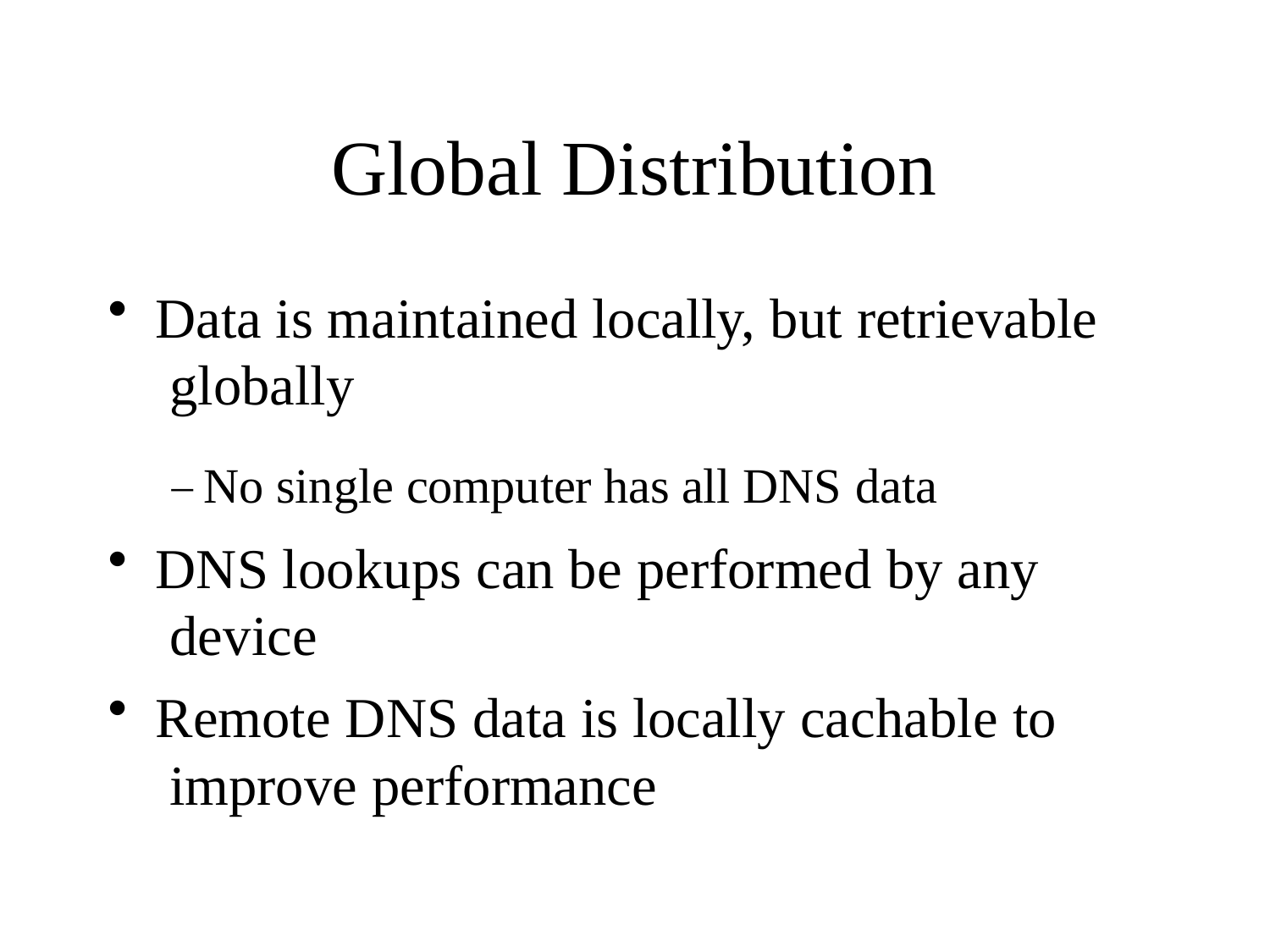

# Global Distribution
Data is maintained locally, but retrievable  globally
– No single computer has all DNS data
DNS lookups can be performed by any  device
Remote DNS data is locally cachable to  improve performance